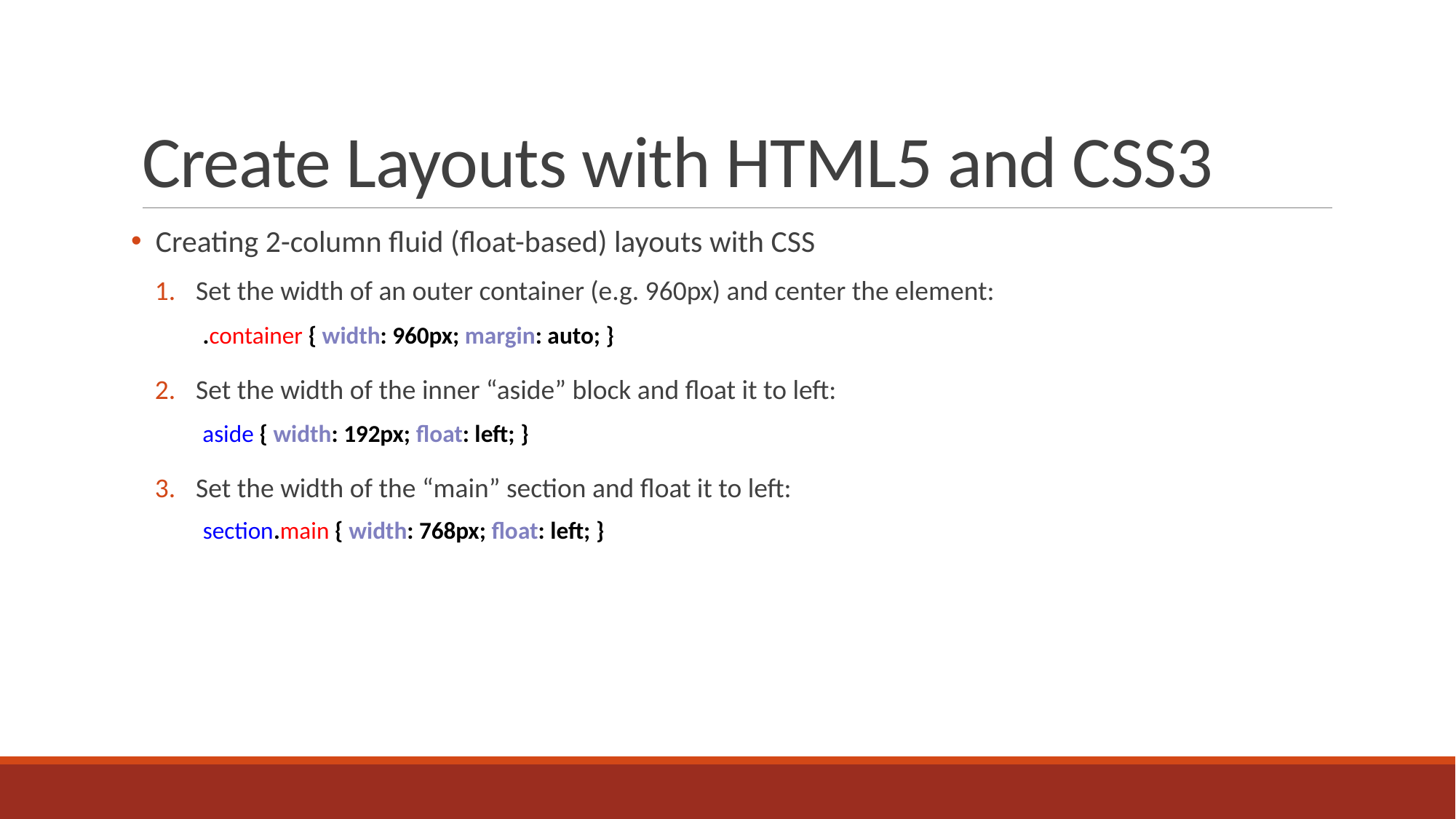

# Create Layouts with HTML5 and CSS3
  Creating 2-column fluid (float-based) layouts with CSS
Set the width of an outer container (e.g. 960px) and center the element:

Set the width of the inner “aside” block and float it to left:

Set the width of the “main” section and float it to left:
.container { width: 960px; margin: auto; }
aside { width: 192px; float: left; }
section.main { width: 768px; float: left; }